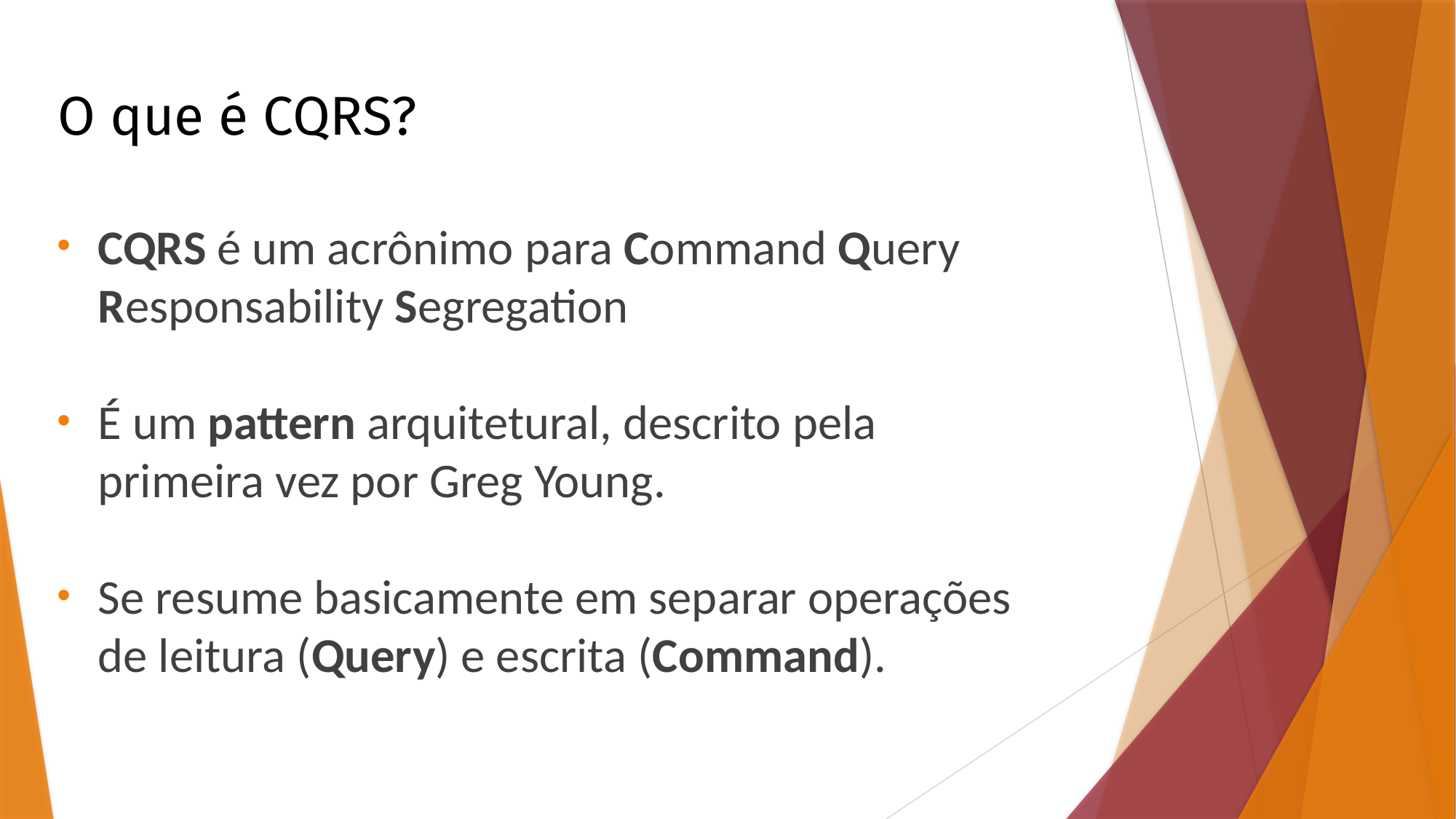

# O que é CQRS?
CQRS é um acrônimo para Command Query Responsability Segregation

É um pattern arquitetural, descrito pela primeira vez por Greg Young.

Se resume basicamente em separar operações de leitura (Query) e escrita (Command).